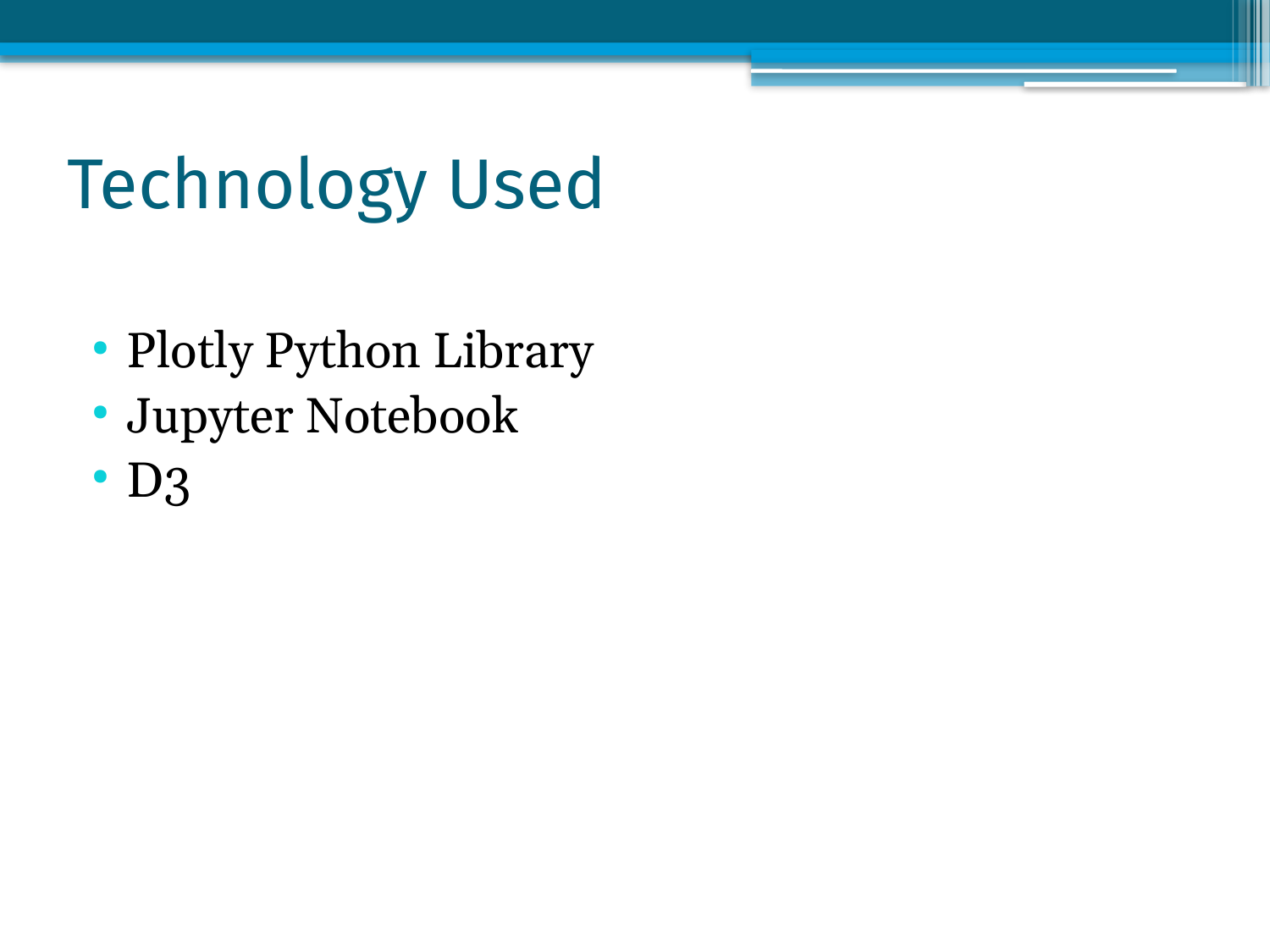

# Technology Used
Plotly Python Library
Jupyter Notebook
D3